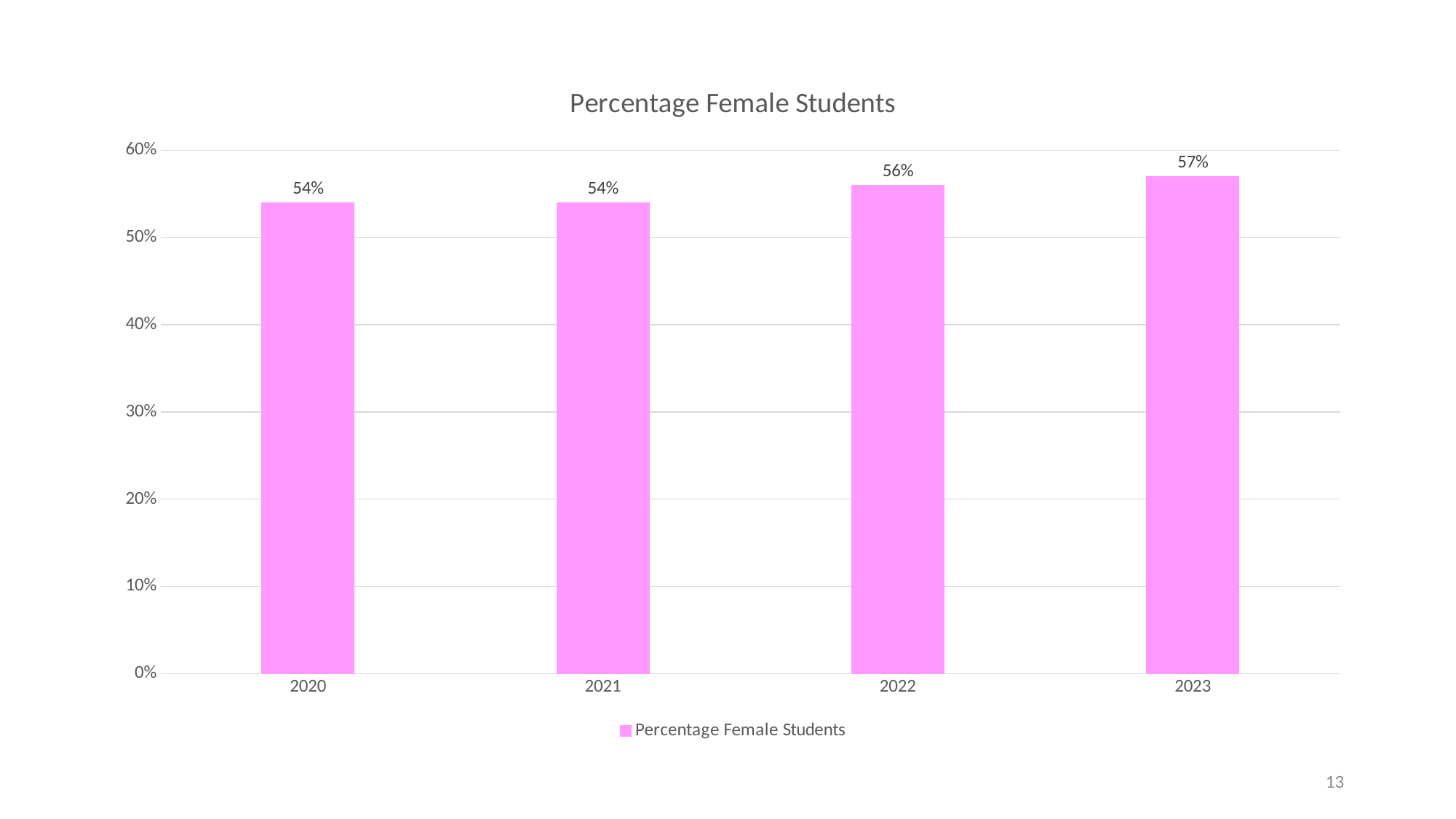

### Chart:

| Category | Percentage Female Students |
|---|---|
| 2020 | 0.54 |
| 2021 | 0.54 |
| 2022 | 0.56 |
| 2023 | 0.57 |
13